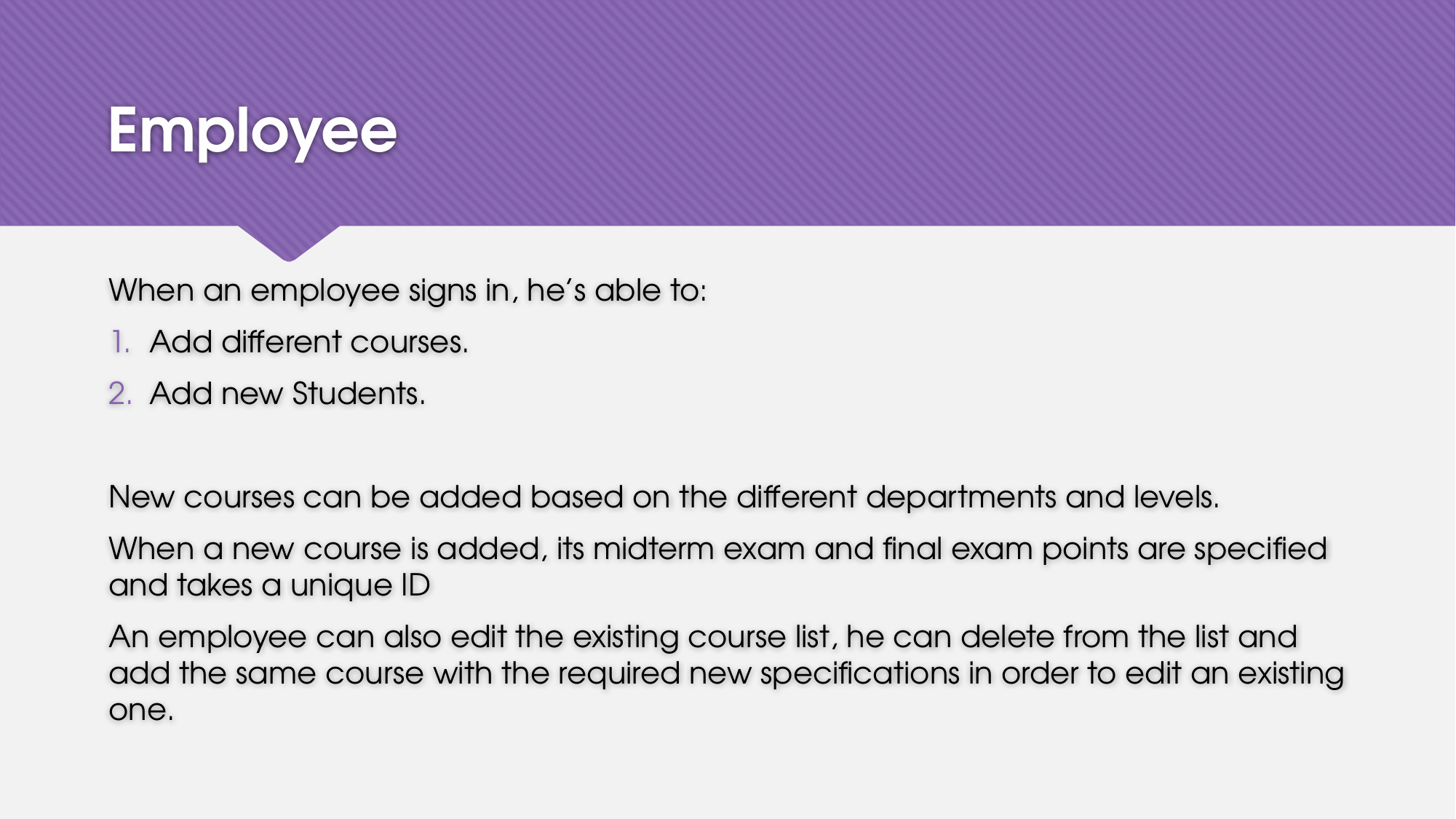

# Employee
When an employee signs in, he’s able to:
Add different courses.
Add new Students.

New courses can be added based on the different departments and levels.
When a new course is added, its midterm exam and final exam points are specified and takes a unique ID
An employee can also edit the existing course list, he can delete from the list and add the same course with the required new specifications in order to edit an existing one.